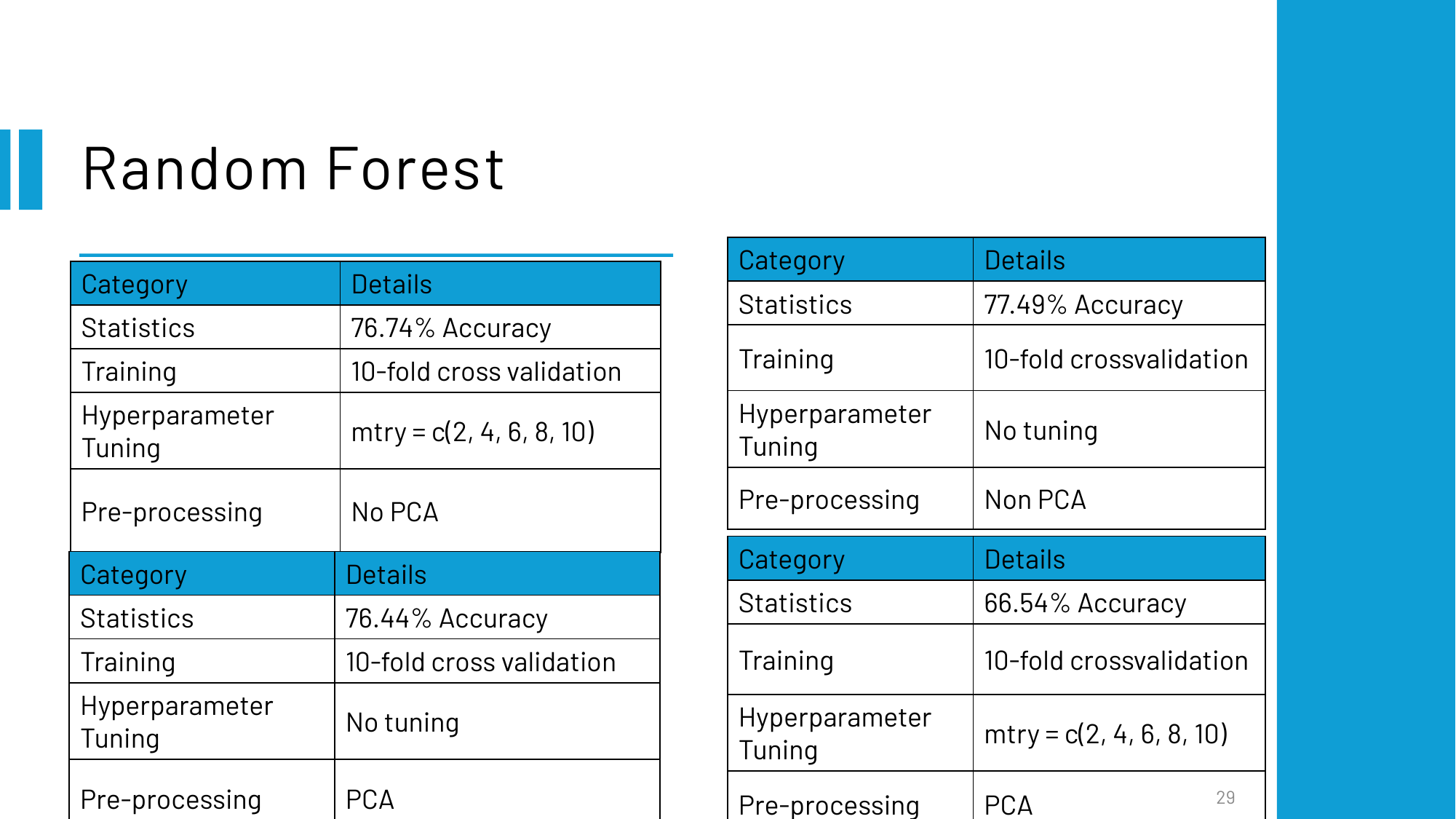

# Random Forest

| Category | Details |
| --- | --- |
| Statistics | 77.49% Accuracy |
| Training | 10-fold crossvalidation |
| Hyperparameter Tuning | No tuning |
| Pre-processing | Non PCA |

| Category | Details |
| --- | --- |
| Statistics | 76.74% Accuracy |
| Training | 10-fold cross validation |
| Hyperparameter Tuning | mtry = c(2, 4, 6, 8, 10) |
| Pre-processing | No PCA |

| Category | Details |
| --- | --- |
| Statistics | 66.54% Accuracy |
| Training | 10-fold crossvalidation |
| Hyperparameter Tuning | mtry = c(2, 4, 6, 8, 10) |
| Pre-processing | PCA |
| Category | Details |
| --- | --- |
| Statistics | 76.44% Accuracy |
| Training | 10-fold cross validation |
| Hyperparameter Tuning | No tuning |
| Pre-processing | PCA |
29